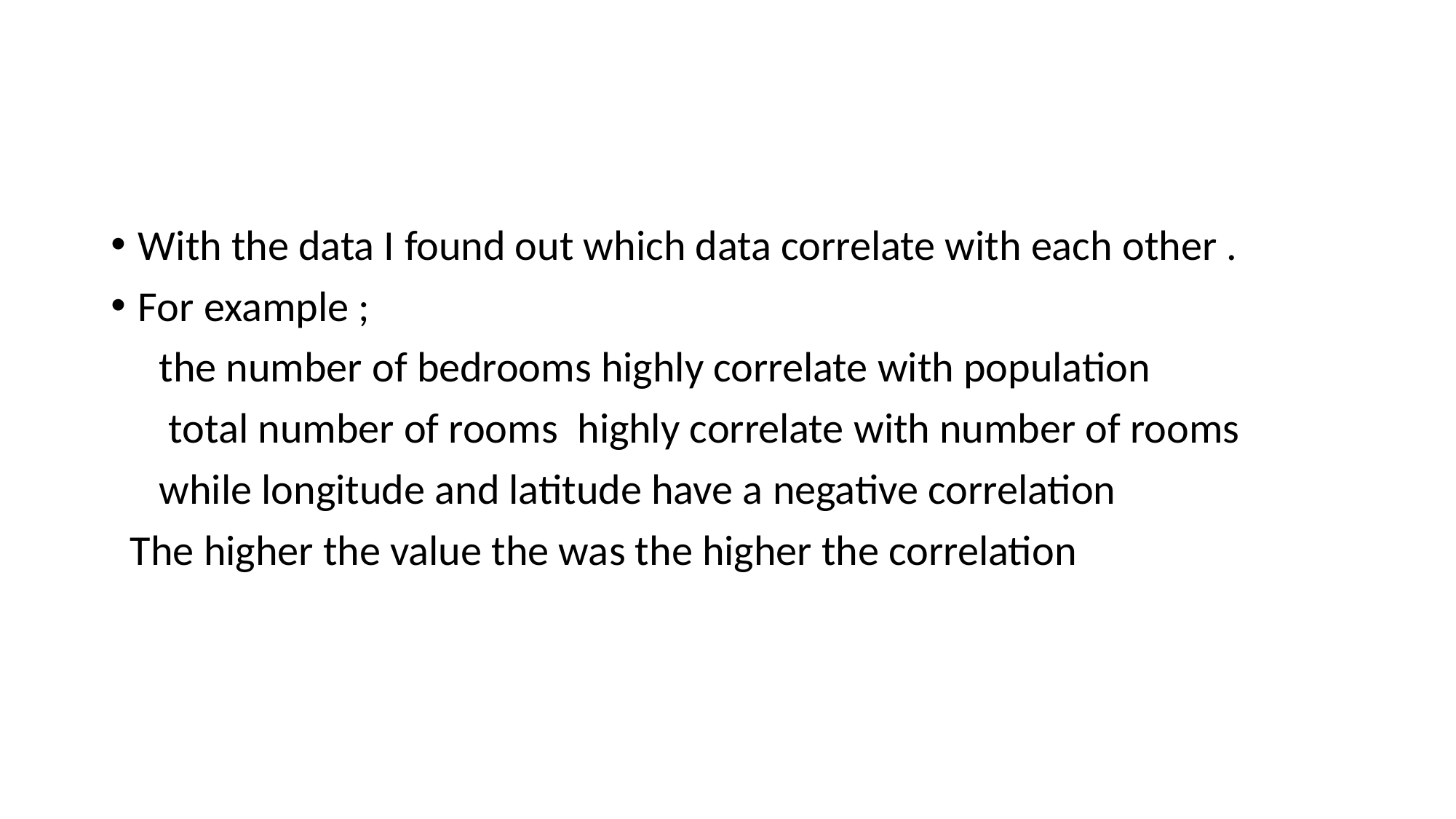

#
With the data I found out which data correlate with each other .
For example ;
     the number of bedrooms highly correlate with population
      total number of rooms  highly correlate with number of rooms
     while longitude and latitude have a negative correlation
  The higher the value the was the higher the correlation